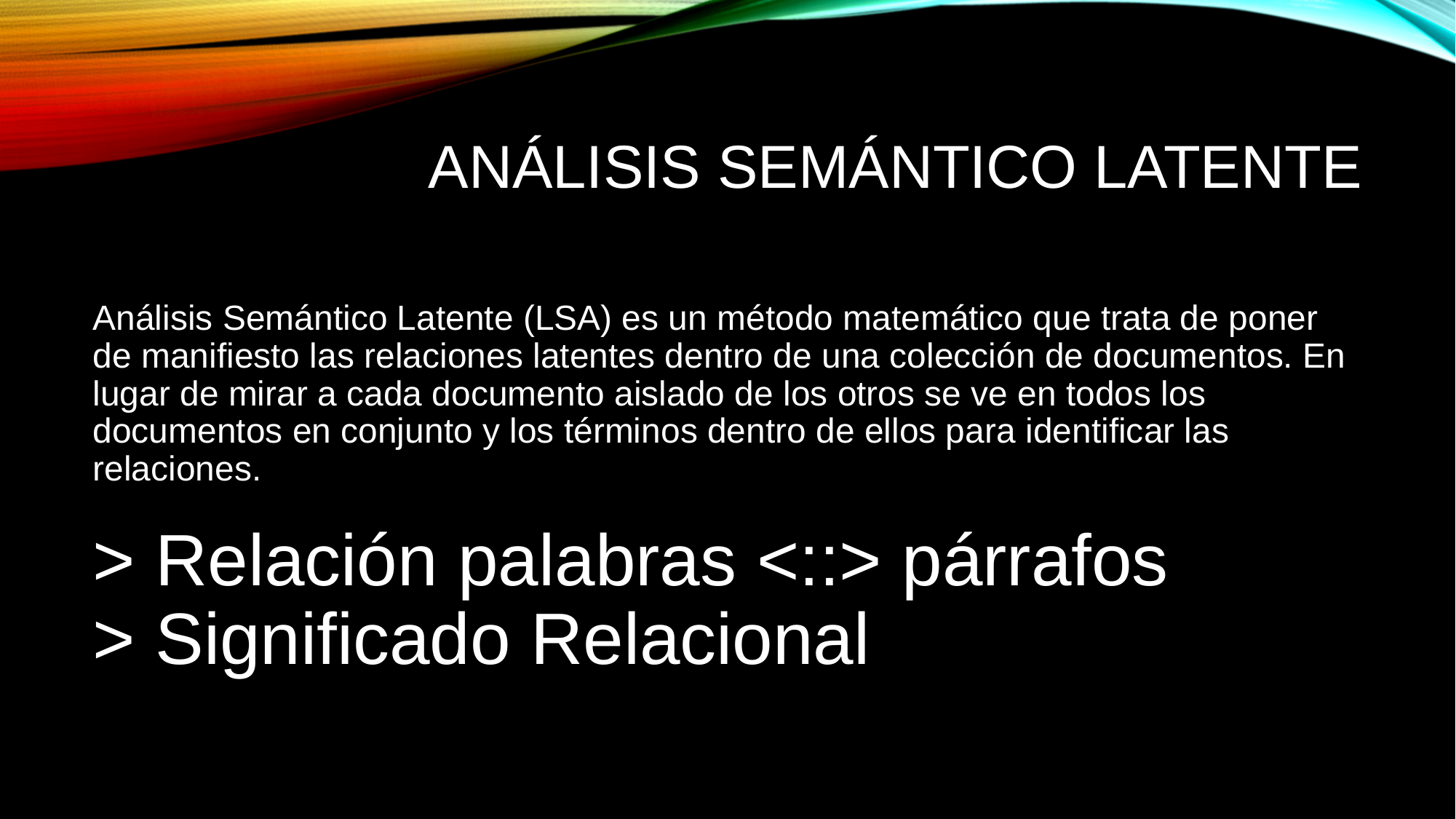

# ANÁLISIS SEMÁNTICO LATENTE

Análisis Semántico Latente (LSA) es un método matemático que trata de poner de manifiesto las relaciones latentes dentro de una colección de documentos. En lugar de mirar a cada documento aislado de los otros se ve en todos los documentos en conjunto y los términos dentro de ellos para identificar las relaciones.

> Relación palabras <::> párrafos
> Significado Relacional